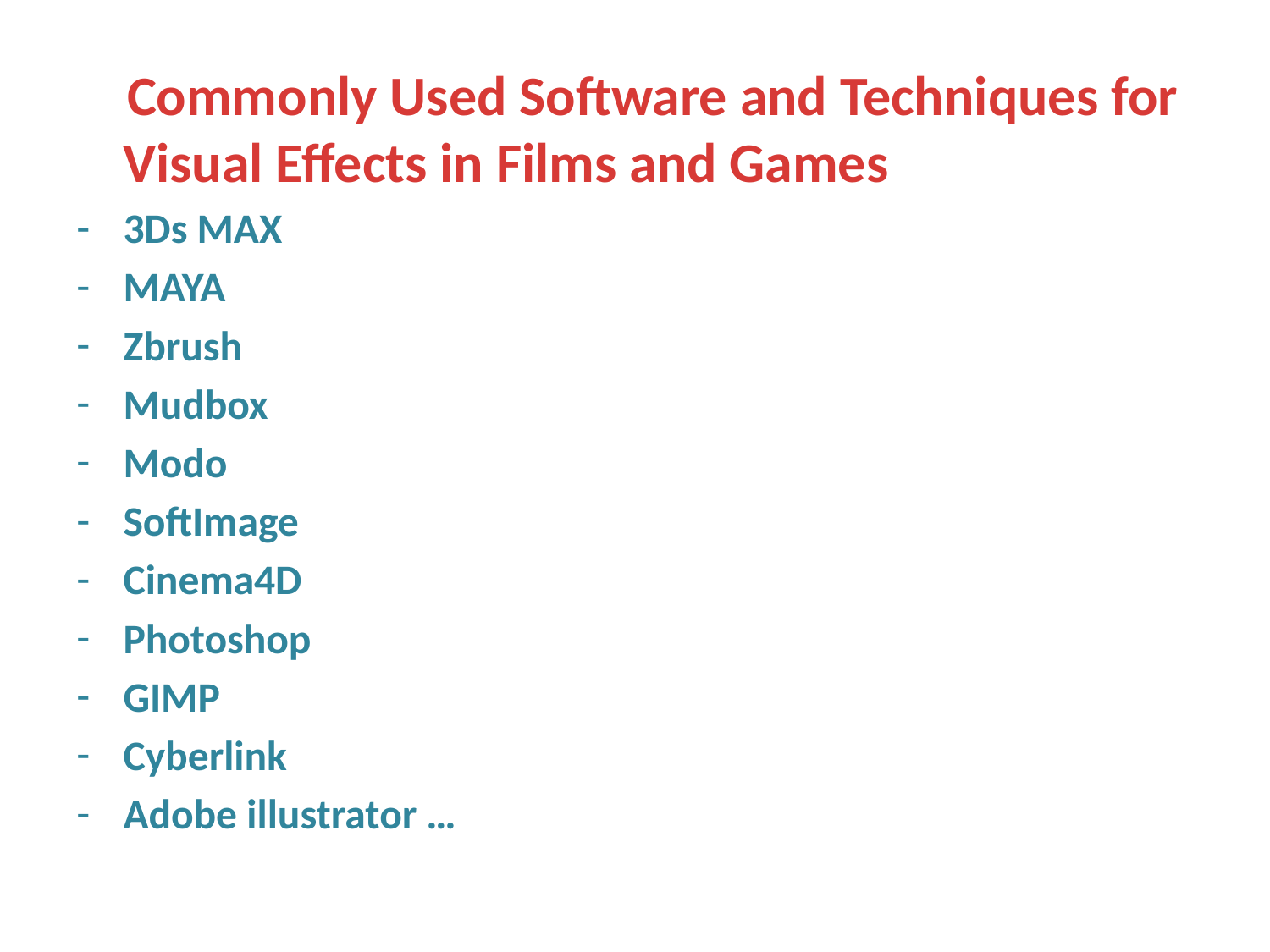

Commonly Used Software and Techniques for Visual Effects in Films and Games
3Ds MAX
MAYA
Zbrush
Mudbox
Modo
SoftImage
Cinema4D
Photoshop
GIMP
Cyberlink
Adobe illustrator …